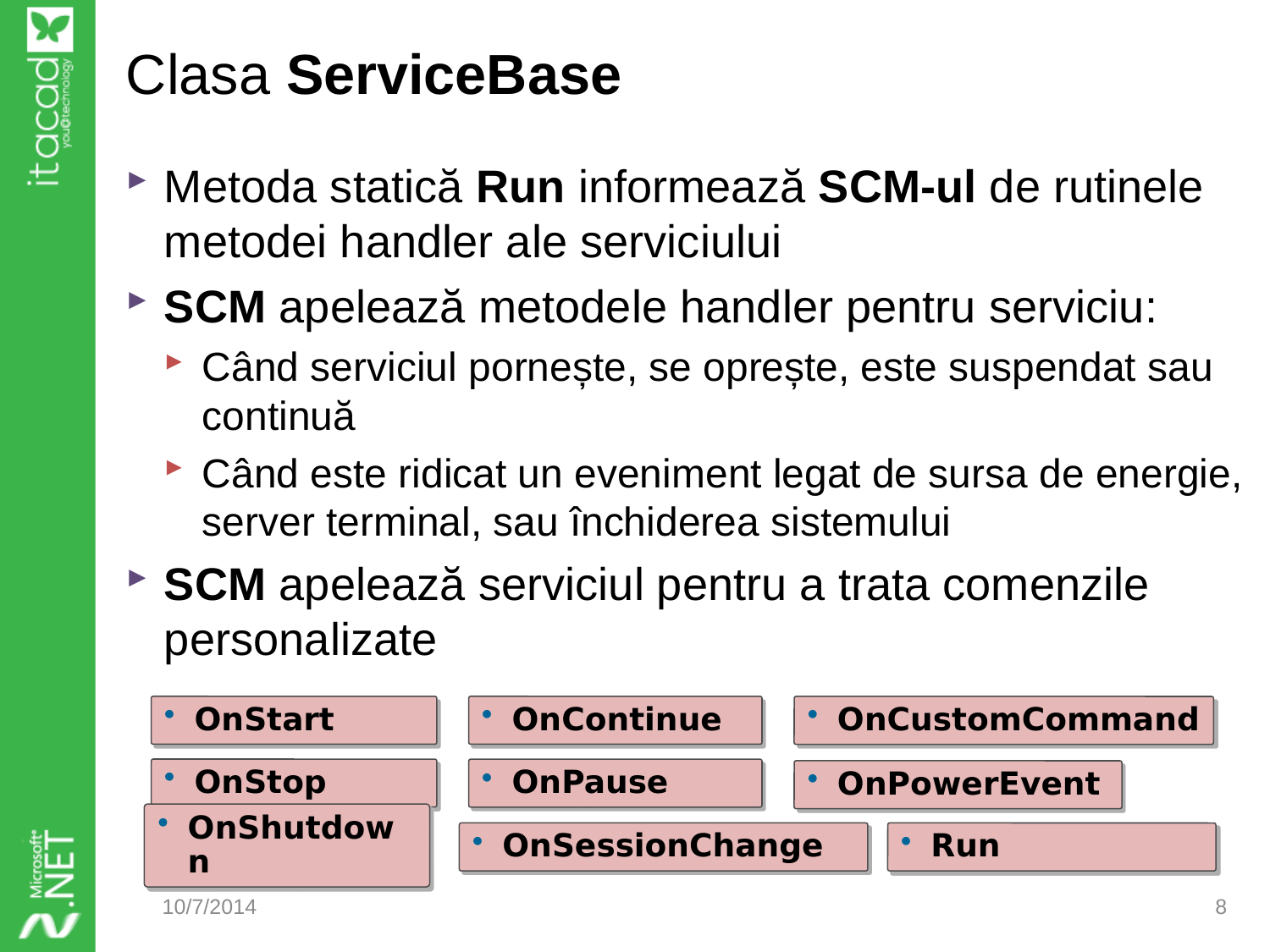

# Clasa ServiceBase
Metoda statică Run informează SCM-ul de rutinele metodei handler ale serviciului
SCM apelează metodele handler pentru serviciu:
Când serviciul pornește, se oprește, este suspendat sau continuă
Când este ridicat un eveniment legat de sursa de energie, server terminal, sau închiderea sistemului
SCM apelează serviciul pentru a trata comenzile personalizate
OnStart
OnContinue
OnCustomCommand
OnStop
OnPause
OnPowerEvent
OnShutdown
Run
OnSessionChange
10/7/2014
8